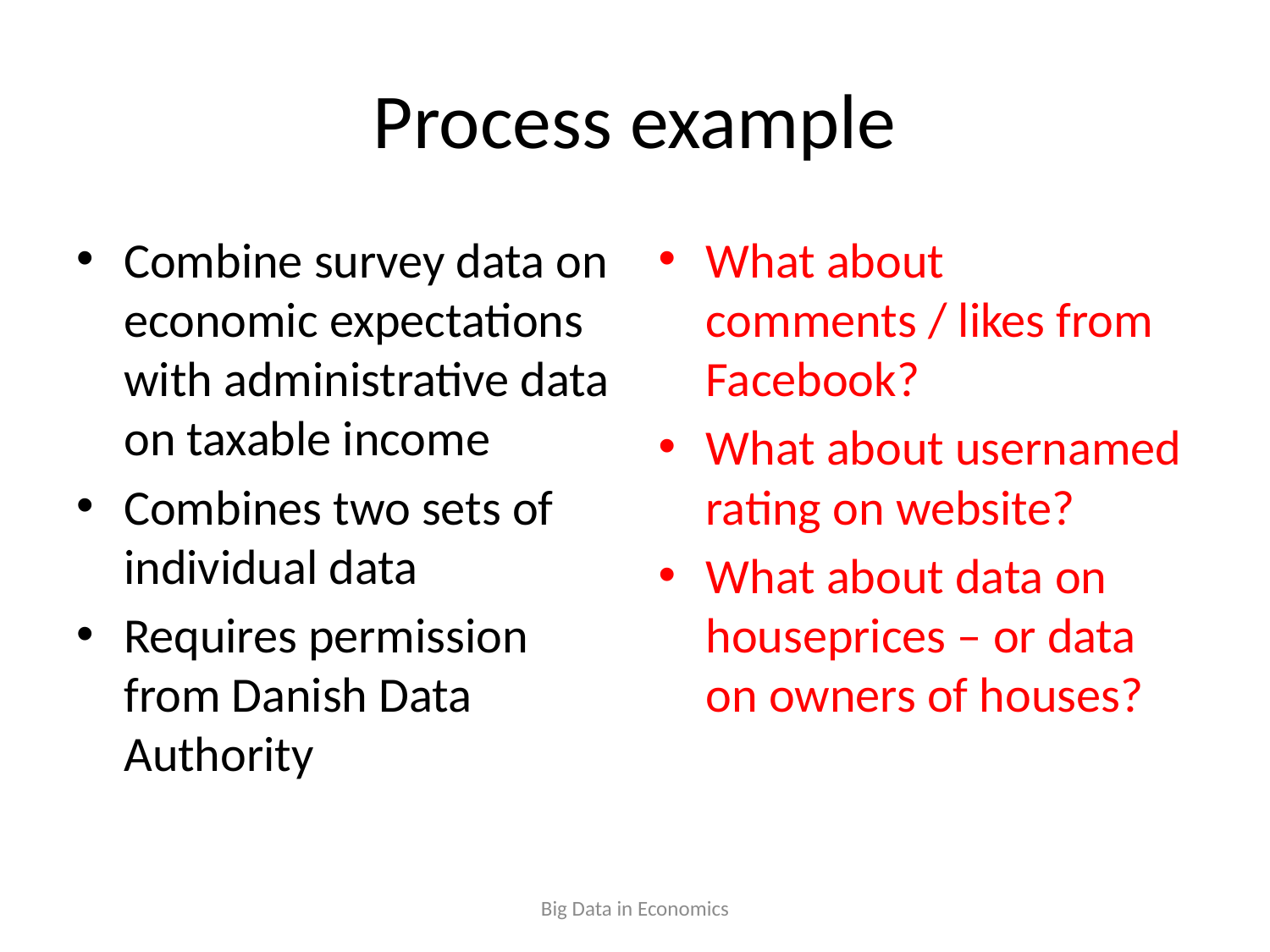

# Process example
Combine survey data on economic expectations with administrative data on taxable income
Combines two sets of individual data
Requires permission from Danish Data Authority

What about comments / likes from Facebook?
What about usernamed rating on website?
What about data on houseprices – or data on owners of houses?

Big Data in Economics